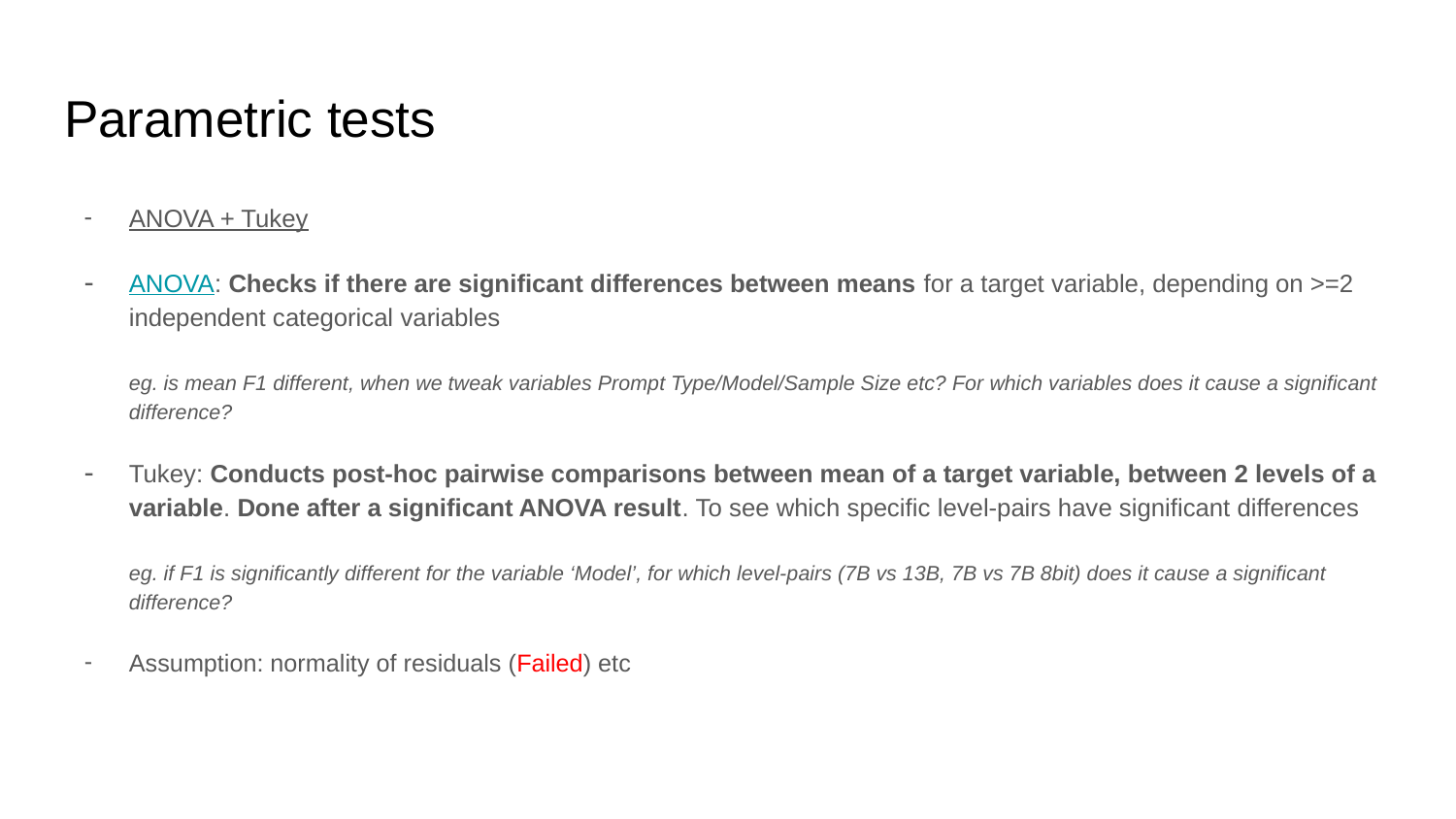

# Parametric tests
ANOVA + Tukey
ANOVA: Checks if there are significant differences between means for a target variable, depending on >=2 independent categorical variables
eg. is mean F1 different, when we tweak variables Prompt Type/Model/Sample Size etc? For which variables does it cause a significant difference?
Tukey: Conducts post-hoc pairwise comparisons between mean of a target variable, between 2 levels of a variable. Done after a significant ANOVA result. To see which specific level-pairs have significant differences
eg. if F1 is significantly different for the variable ‘Model’, for which level-pairs (7B vs 13B, 7B vs 7B 8bit) does it cause a significant difference?
Assumption: normality of residuals (Failed) etc